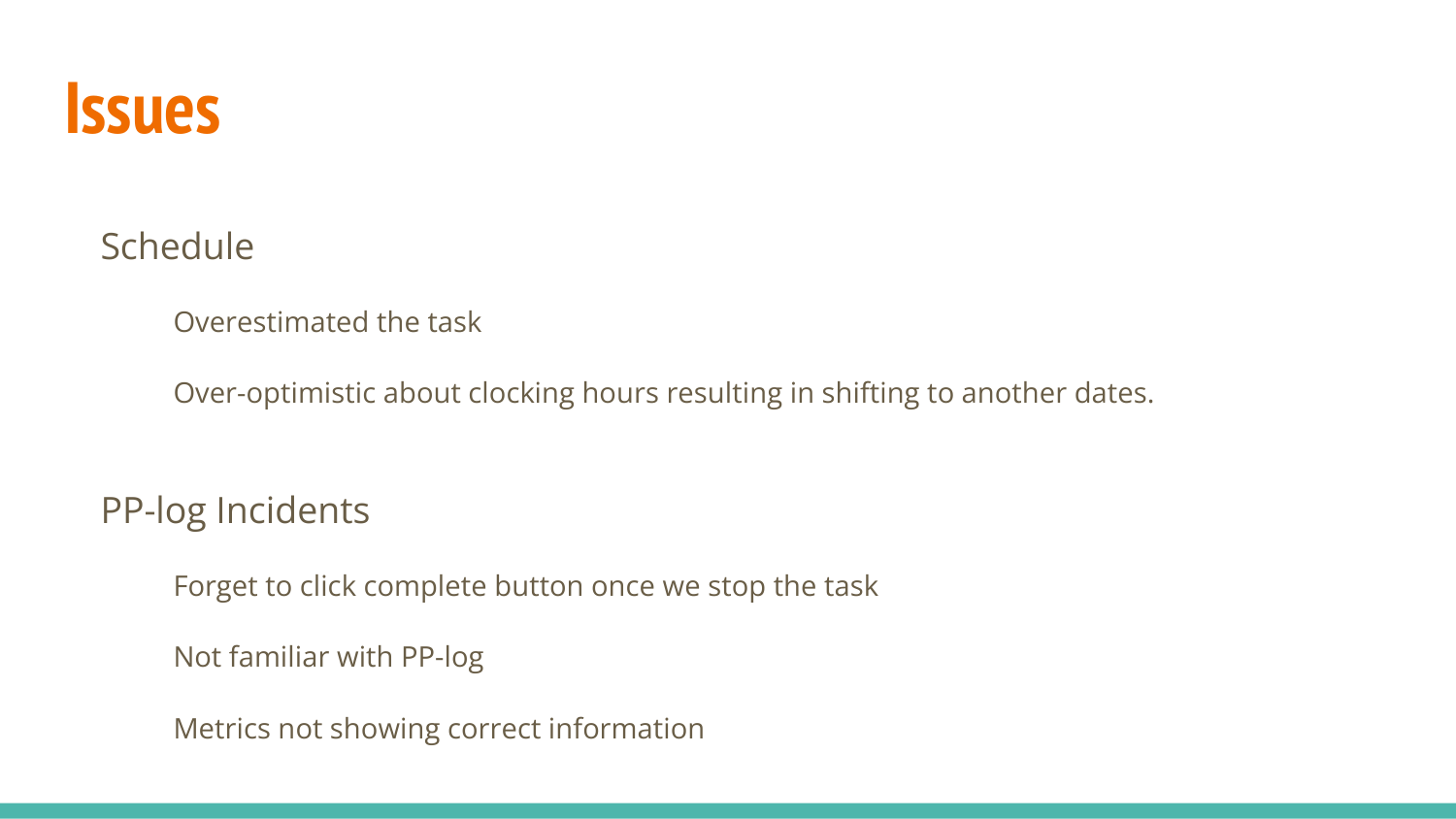

# Issues
Schedule
Overestimated the task
Over-optimistic about clocking hours resulting in shifting to another dates.
PP-log Incidents
Forget to click complete button once we stop the task
Not familiar with PP-log
Metrics not showing correct information
Git Incidents
Pushing of code outside of session. (Reason: adding in checking of corner case)